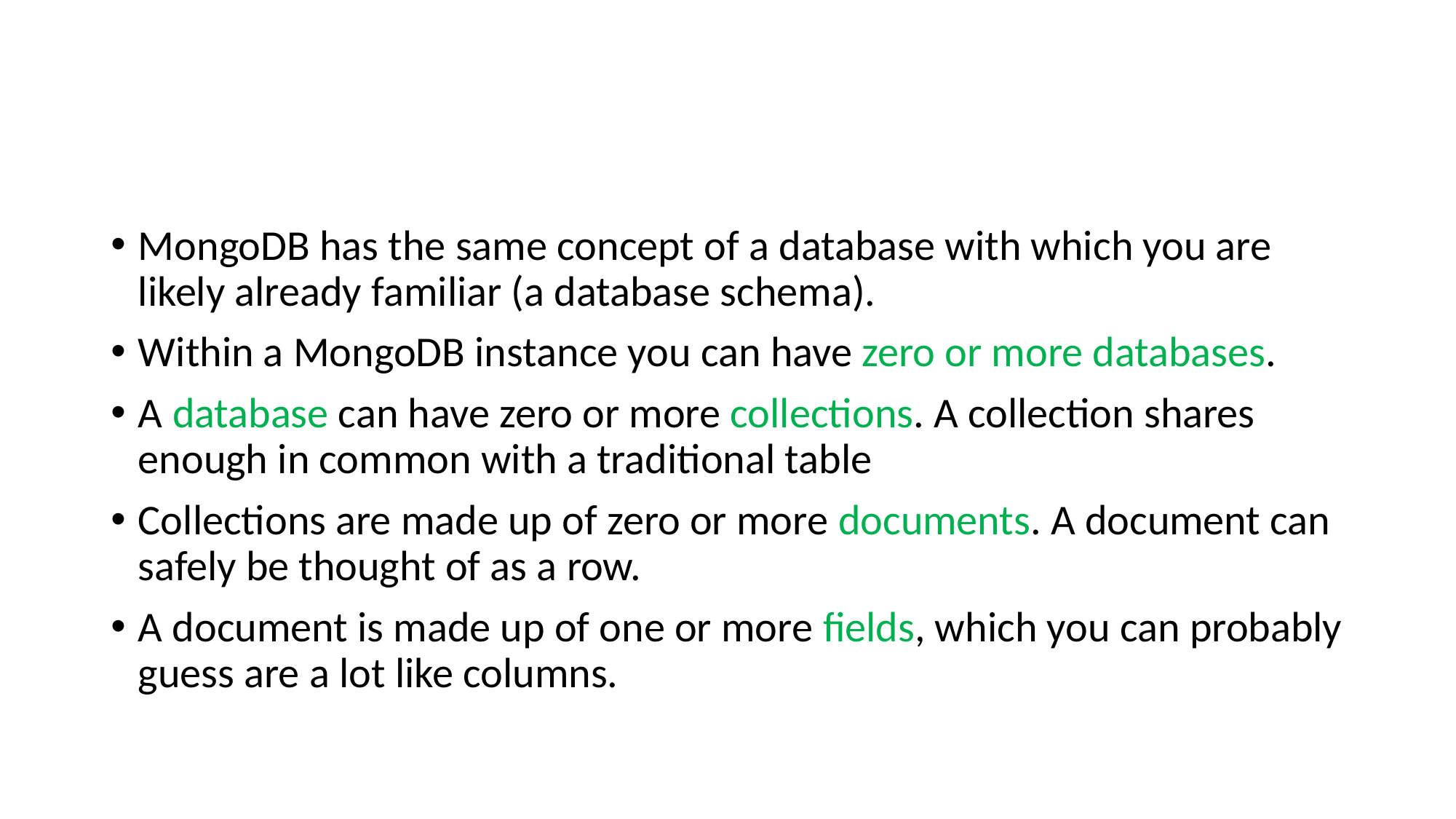

#
MongoDB has the same concept of a database with which you are likely already familiar (a database schema).
Within a MongoDB instance you can have zero or more databases.
A database can have zero or more collections. A collection shares enough in common with a traditional table
Collections are made up of zero or more documents. A document can safely be thought of as a row.
A document is made up of one or more fields, which you can probably guess are a lot like columns.